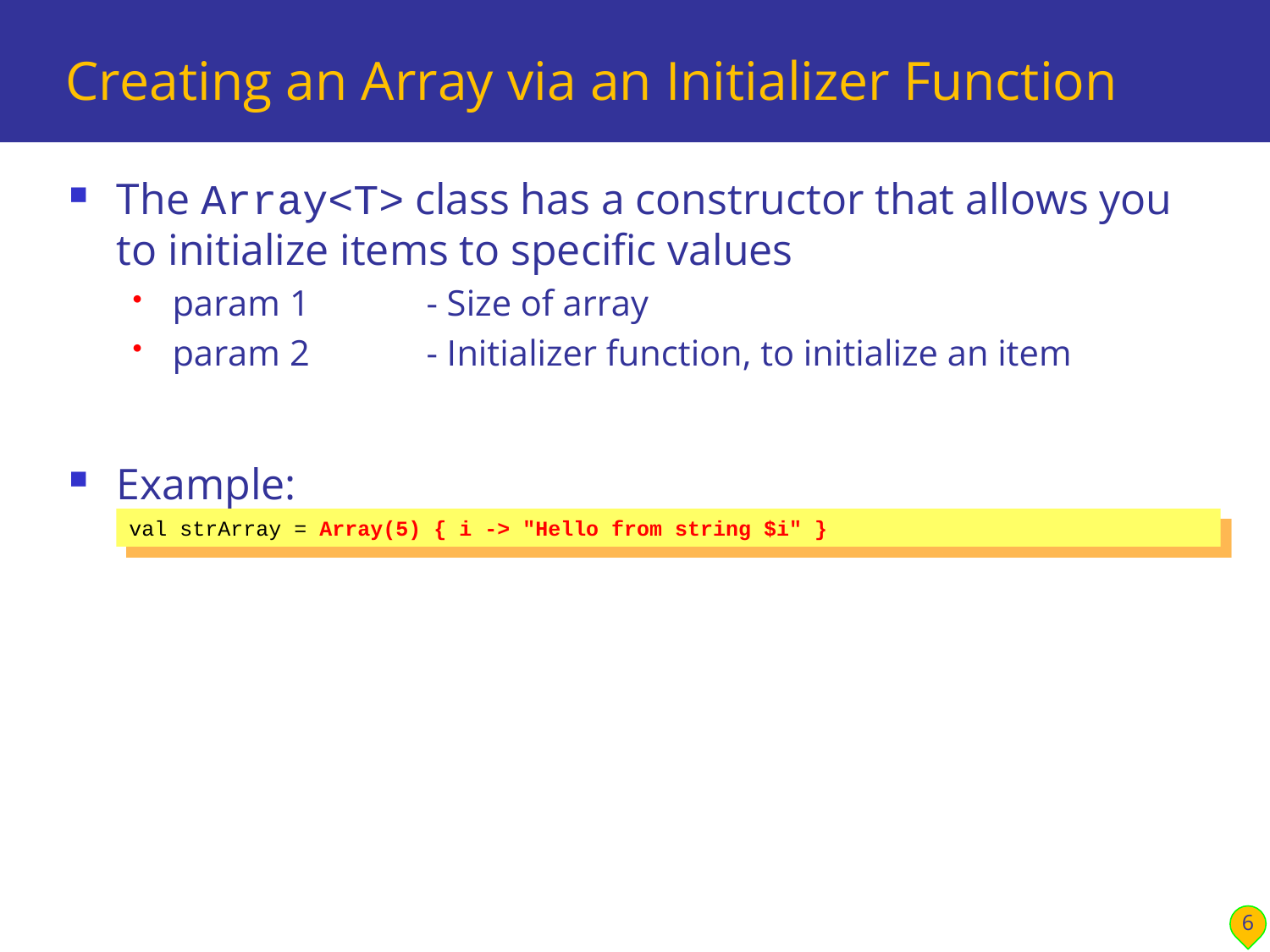

# Creating an Array via an Initializer Function
The Array<T> class has a constructor that allows you to initialize items to specific values
param 1	- Size of array
param 2	- Initializer function, to initialize an item

Example:
val strArray = Array(5) { i -> "Hello from string $i" }
6